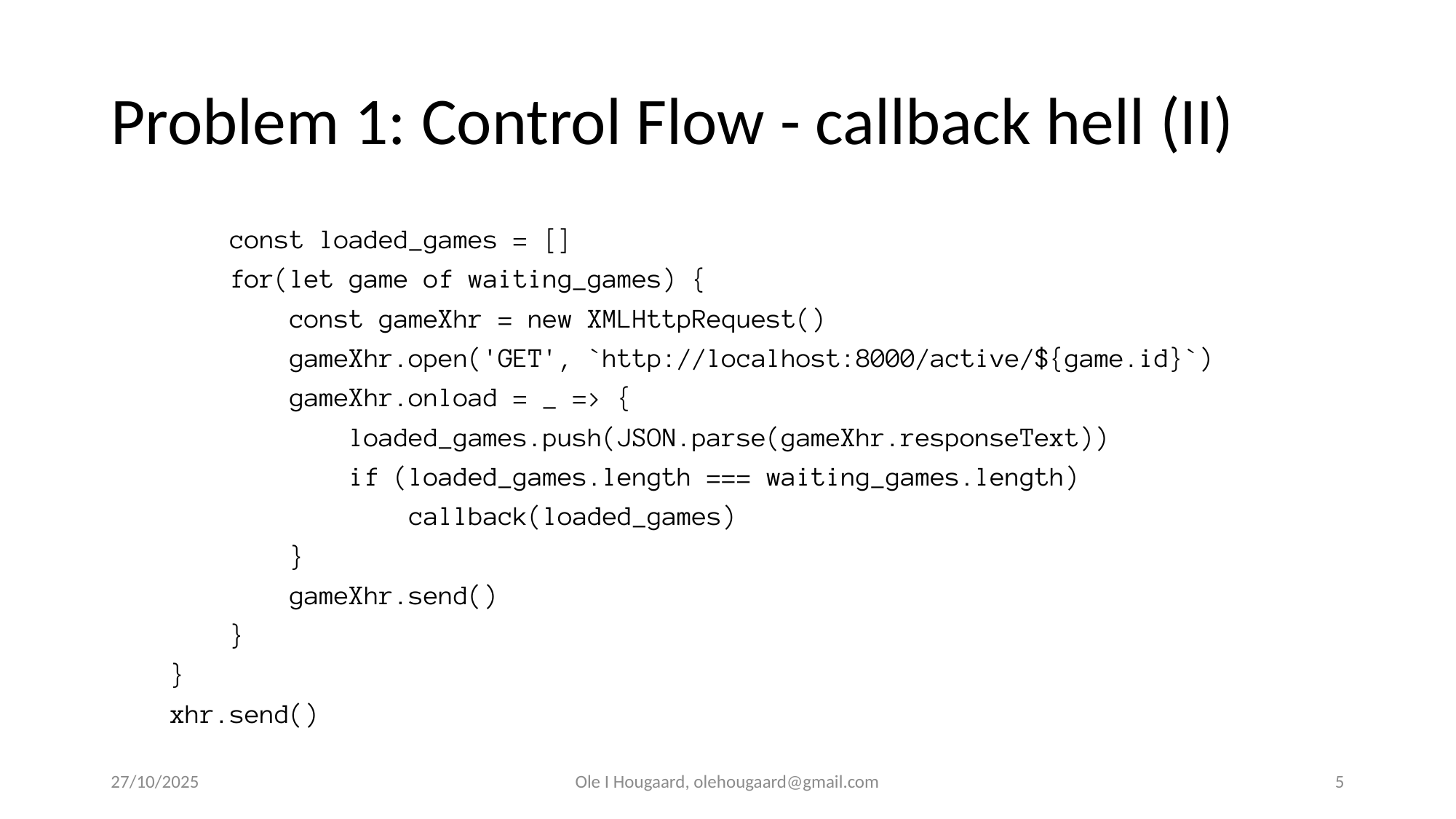

# Problem 1: Control Flow - callback hell (II)
        const loaded_games = []
        for(let game of waiting_games) {
            const gameXhr = new XMLHttpRequest()
            gameXhr.open('GET', `http://localhost:8000/active/${game.id}`)
            gameXhr.onload = _ => {
                loaded_games.push(JSON.parse(gameXhr.responseText))
                if (loaded_games.length === waiting_games.length)
                    callback(loaded_games)
            }
            gameXhr.send()
        }
    }
    xhr.send()
27/10/2025
Ole I Hougaard, olehougaard@gmail.com
5